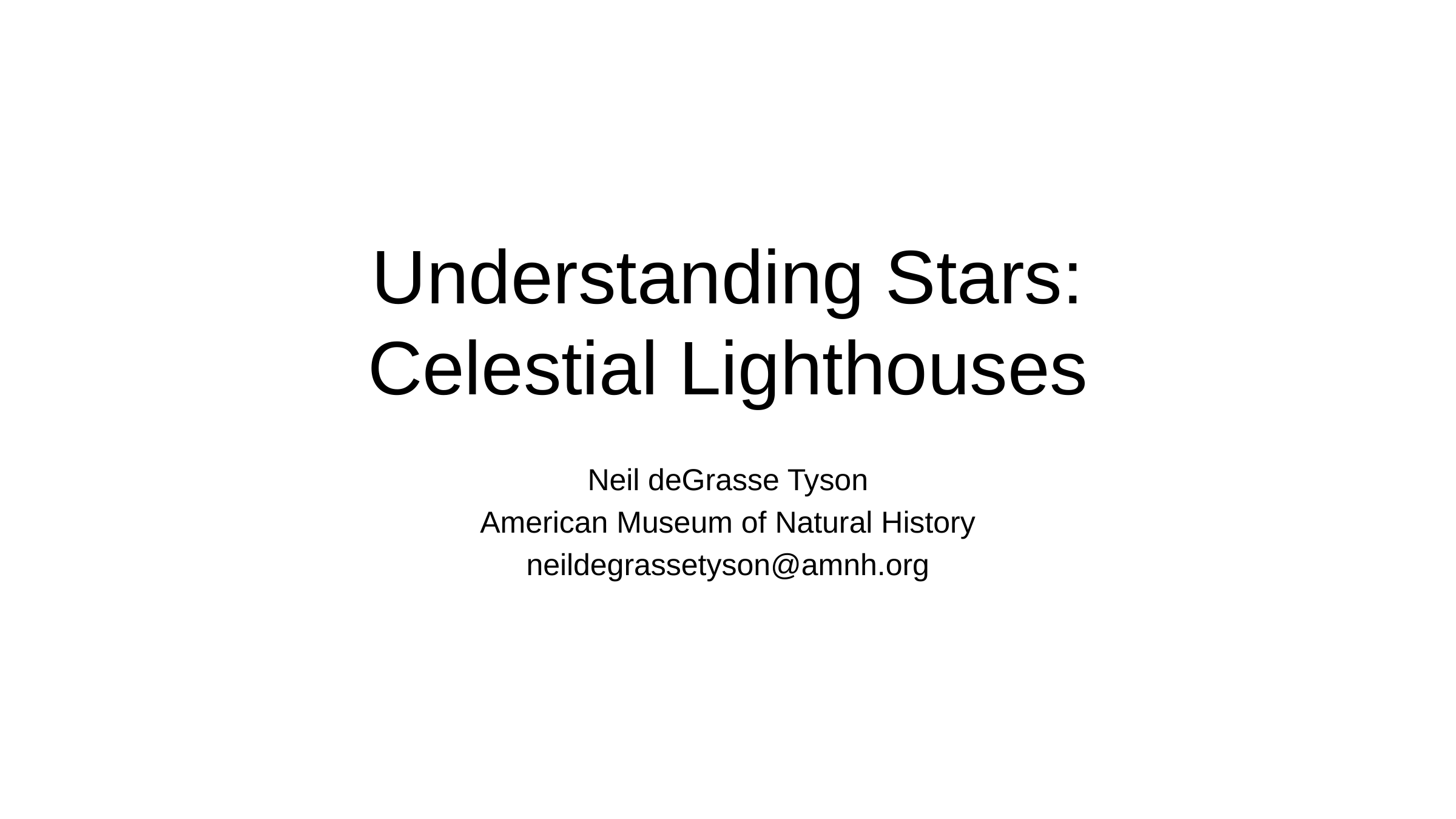

# Understanding Stars: Celestial Lighthouses
Neil deGrasse Tyson
American Museum of Natural History
neildegrassetyson@amnh.org